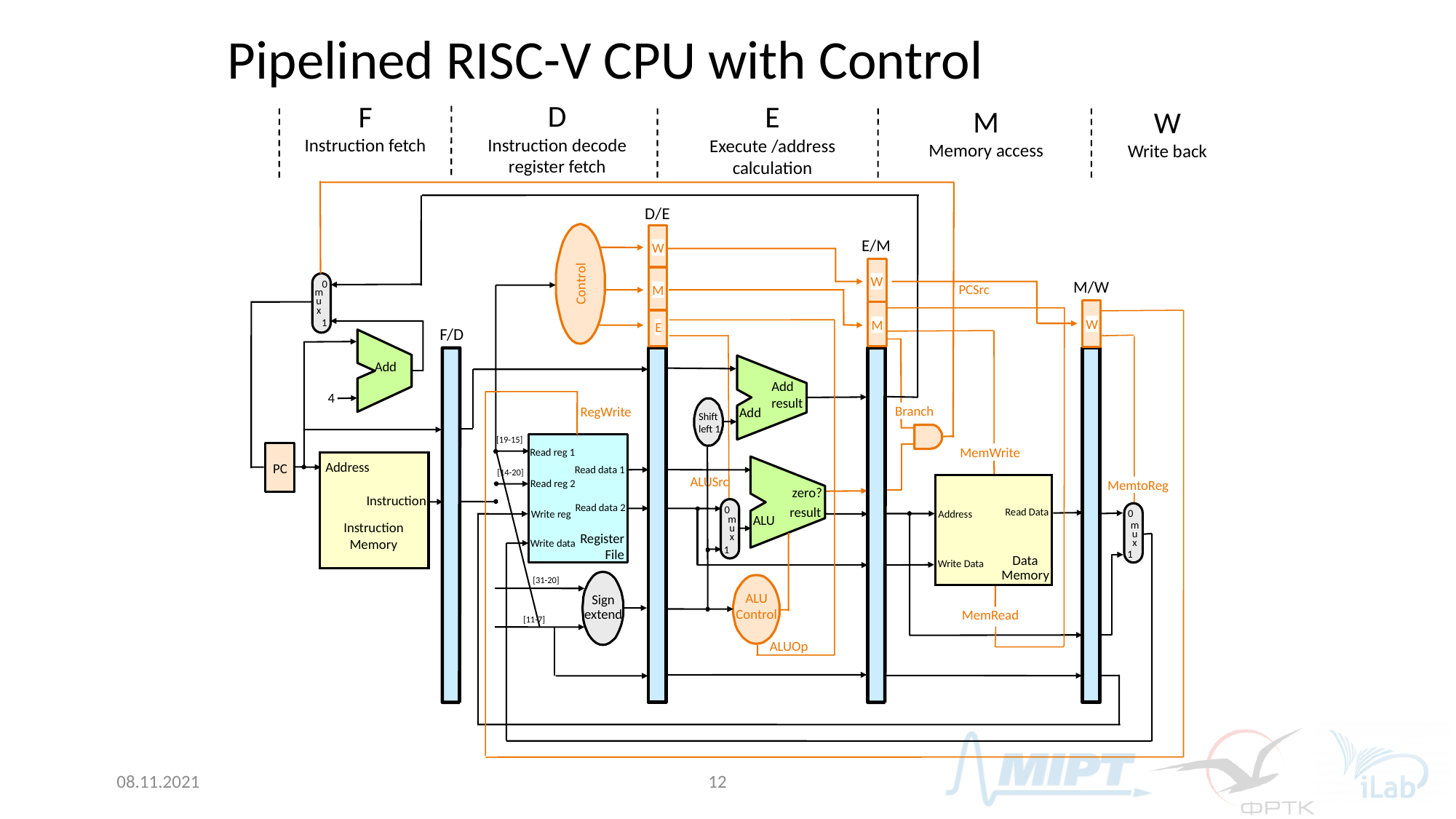

# Pipelined RISC-V CPU with Control
D
Instruction decode
register fetch
F
Instruction fetch
E
Execute /address calculation
M
Memory access
W
Write back

D/E

Control

W

M

E

E/M

W

0
m
u
x

1

M/W

W

PCSrc

M

F/D

Add

Add
result

4

Branch
RegWrite
Add
Shift
left 1

PC
MemWrite

Read Data
Address
Data
Memory
Write Data

MemRead

Read reg 1

Address

Read data 1

ALUSrc
MemtoReg

Read reg 2

zero?

Instruction
0
m
u
x

1

0
m
u
x

1

Read data 2
result

Write reg

ALU

Instruction
Memory

Register File

Write data

ALU
Control
Sign
extend

ALUOp

[19-15]

[14-20]
[31-20]

[11-7]

08.11.2021
12